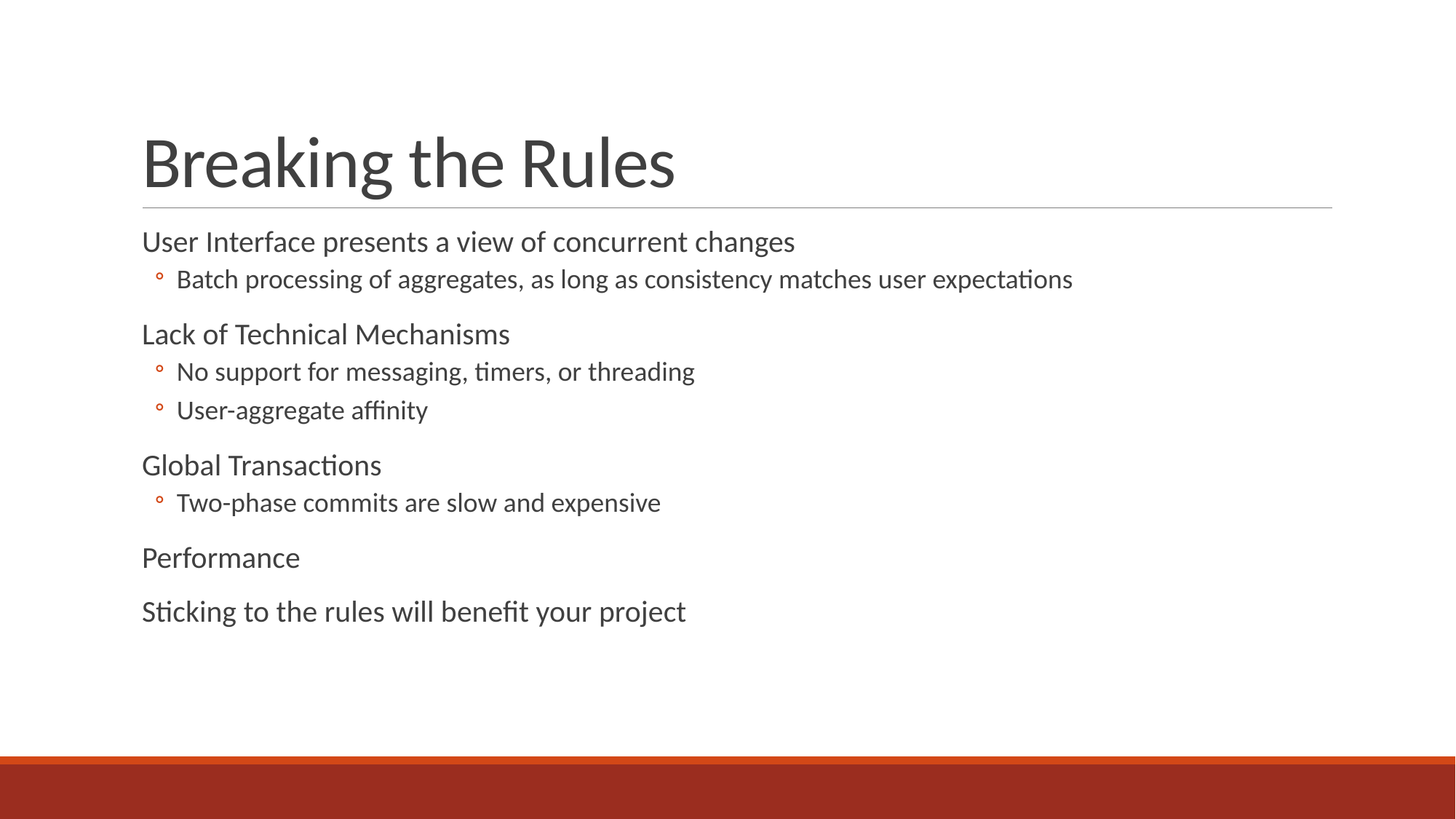

# Breaking the Rules
User Interface presents a view of concurrent changes
Batch processing of aggregates, as long as consistency matches user expectations
Lack of Technical Mechanisms
No support for messaging, timers, or threading
User-aggregate affinity
Global Transactions
Two-phase commits are slow and expensive
Performance
Sticking to the rules will benefit your project